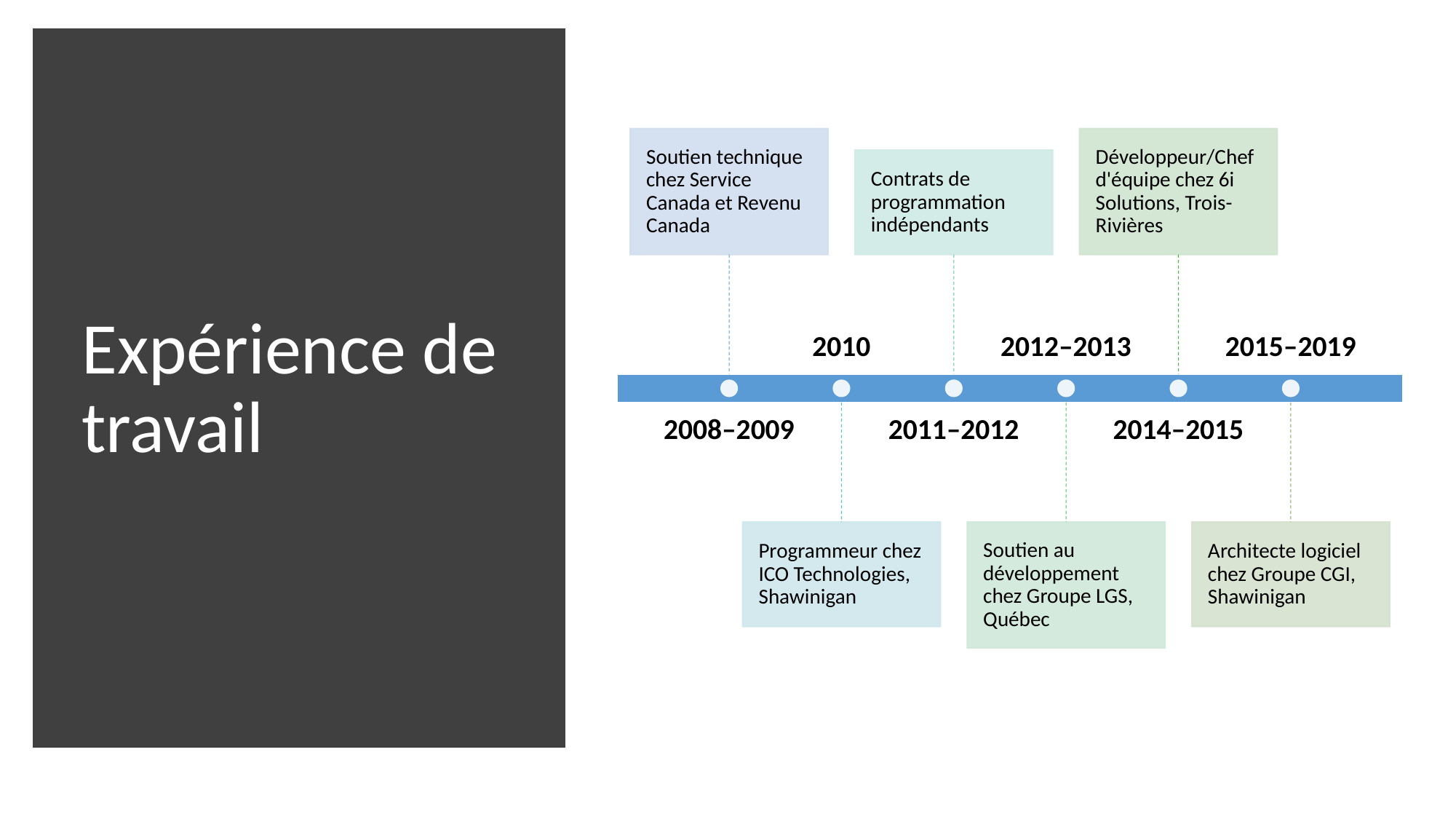

2008–2009
Soutien technique chez Service Canada et Revenu Canada
2010
Programmeur chez ICO Technologies, Shawinigan
2011–2012
Contrats de programmation indépendants
2012–2013
Soutien au développement chez Groupe LGS, Québec
2014–2015
Développeur/Chef d'équipe chez 6i Solutions, Trois-Rivières
2015–2019
Architecte logiciel chez Groupe CGI, Shawinigan
# Expérience de travail